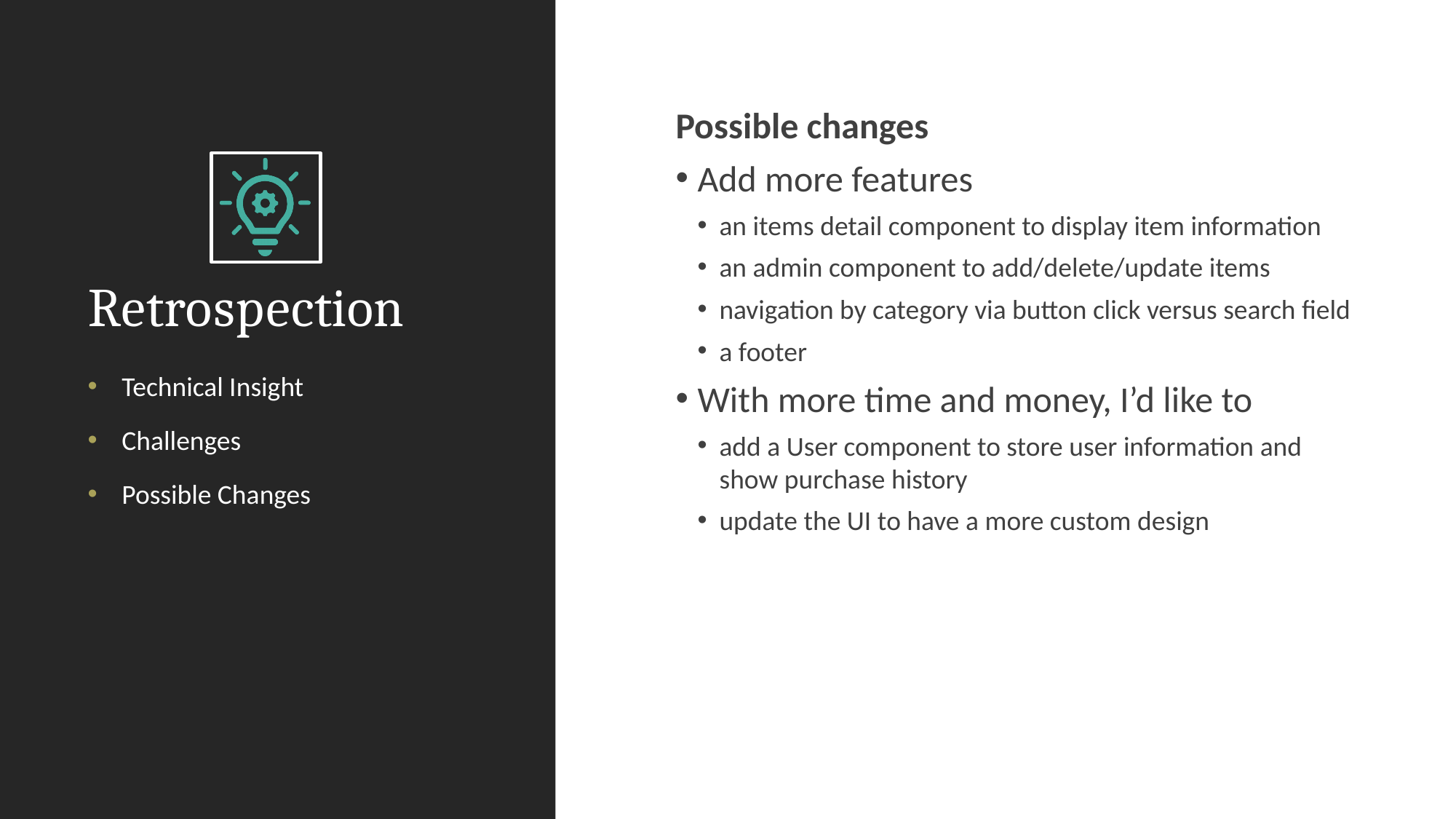

# Retrospection
Possible changes
Add more features
an items detail component to display item information
an admin component to add/delete/update items
navigation by category via button click versus search field
a footer
With more time and money, I’d like to
add a User component to store user information and show purchase history
update the UI to have a more custom design

Technical Insight
Challenges
Possible Changes